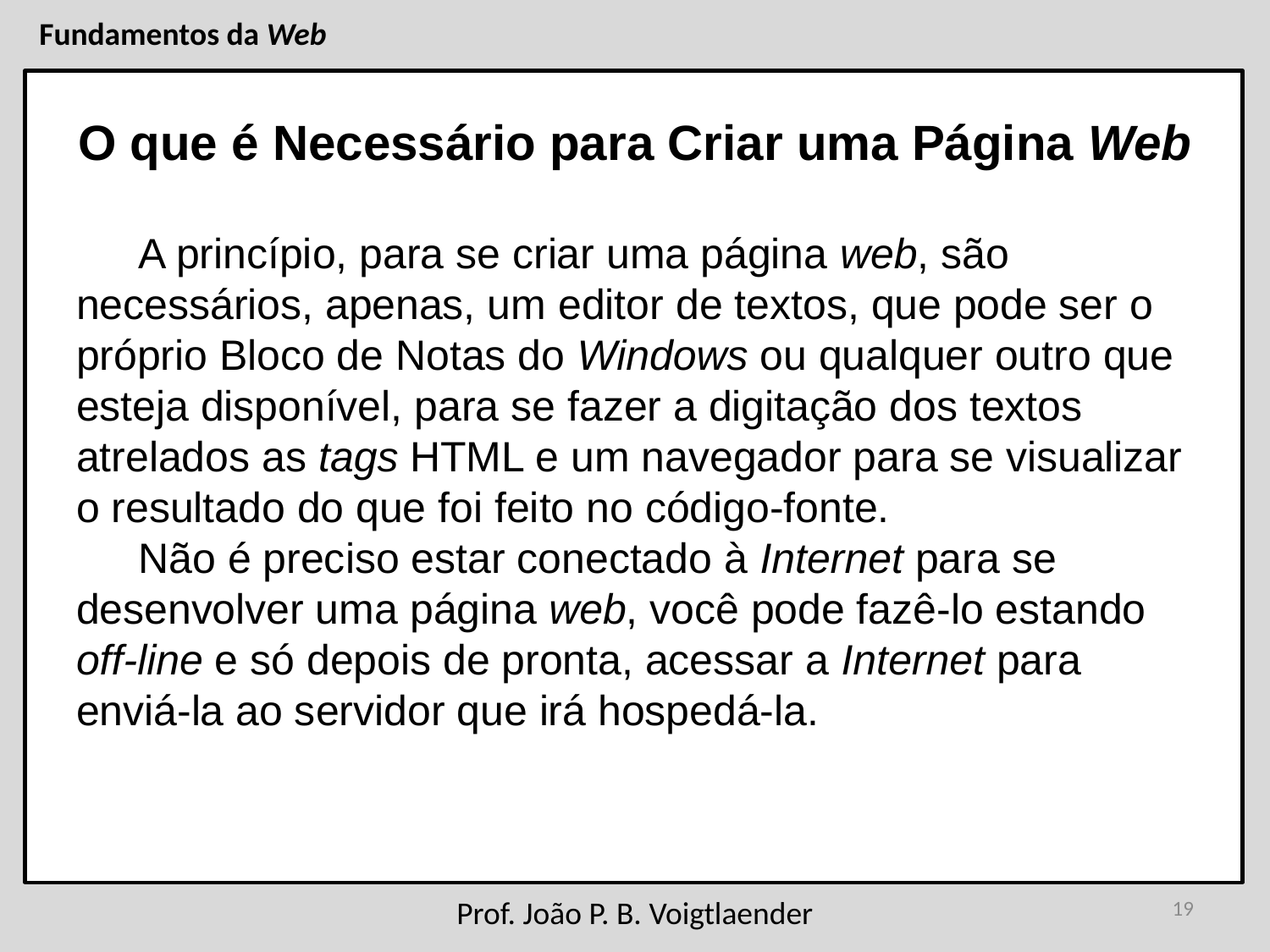

# O que é Necessário para Criar uma Página Web
A princípio, para se criar uma página web, são necessários, apenas, um editor de textos, que pode ser o próprio Bloco de Notas do Windows ou qualquer outro que esteja disponível, para se fazer a digitação dos textos atrelados as tags HTML e um navegador para se visualizar o resultado do que foi feito no código-fonte.
Não é preciso estar conectado à Internet para se desenvolver uma página web, você pode fazê-lo estando off-line e só depois de pronta, acessar a Internet para enviá-la ao servidor que irá hospedá-la.
19